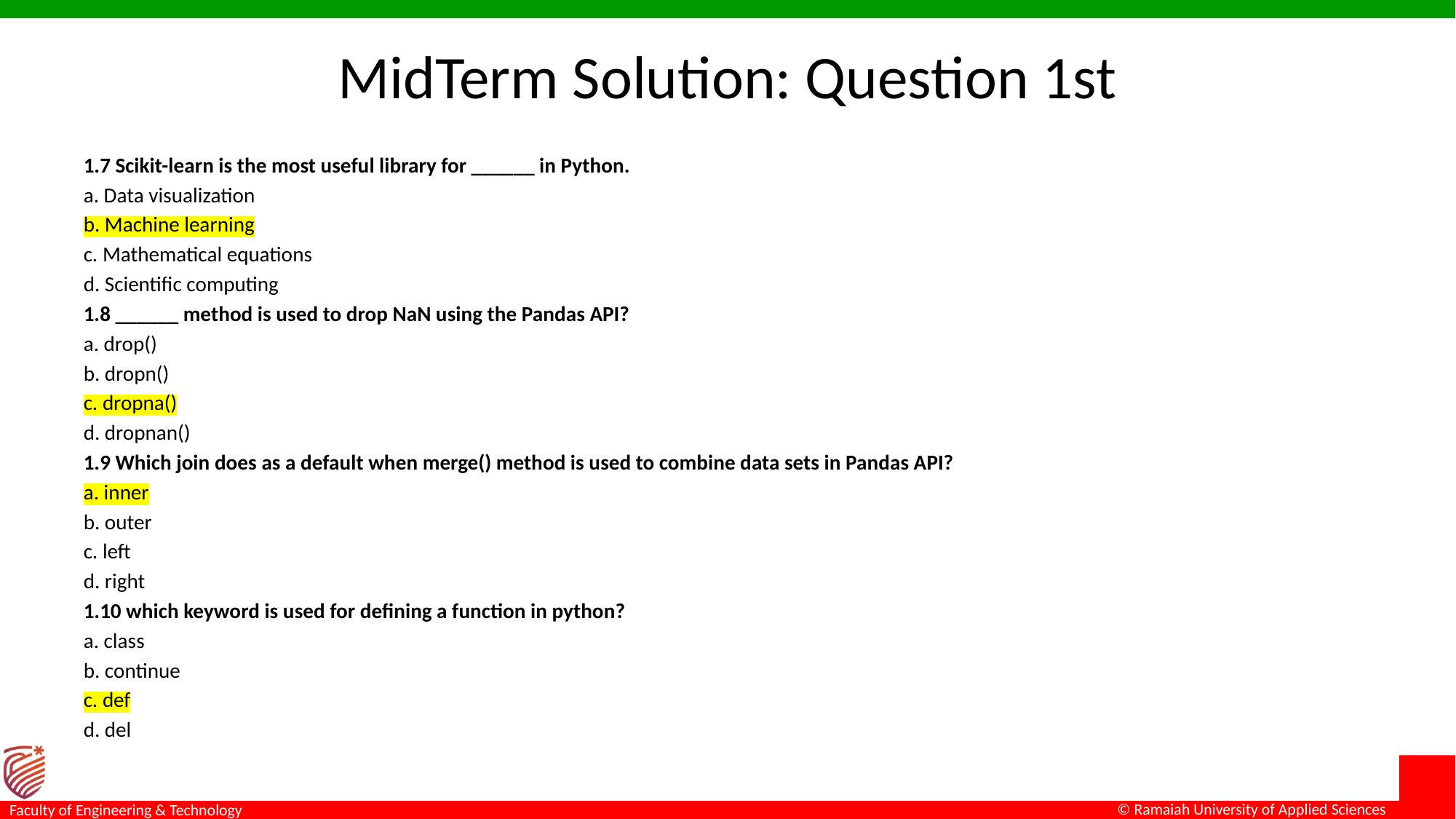

# MidTerm Solution: Question 1st

1.7 Scikit-learn is the most useful library for ______ in Python.
a. Data visualization
b. Machine learning
c. Mathematical equations
d. Scientific computing
1.8 ______ method is used to drop NaN using the Pandas API?
a. drop()
b. dropn()
c. dropna()
d. dropnan()
1.9 Which join does as a default when merge() method is used to combine data sets in Pandas API?
a. inner
b. outer
c. left
d. right
1.10 which keyword is used for defining a function in python?
a. class
b. continue
c. def
d. del